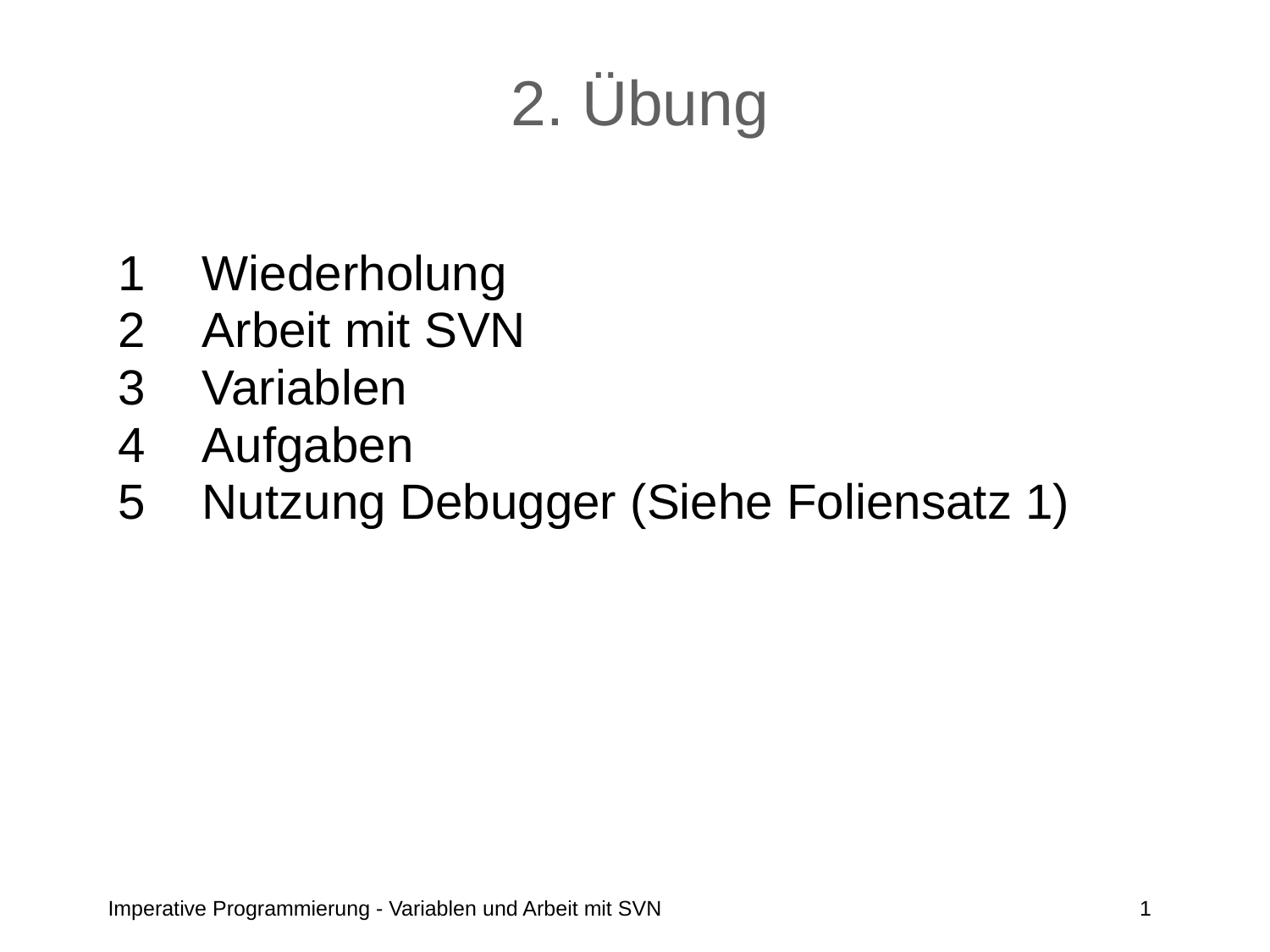

# 2. Übung
Wiederholung
Arbeit mit SVN
Variablen
Aufgaben
Nutzung Debugger (Siehe Foliensatz 1)
Imperative Programmierung - Variablen und Arbeit mit SVN
1